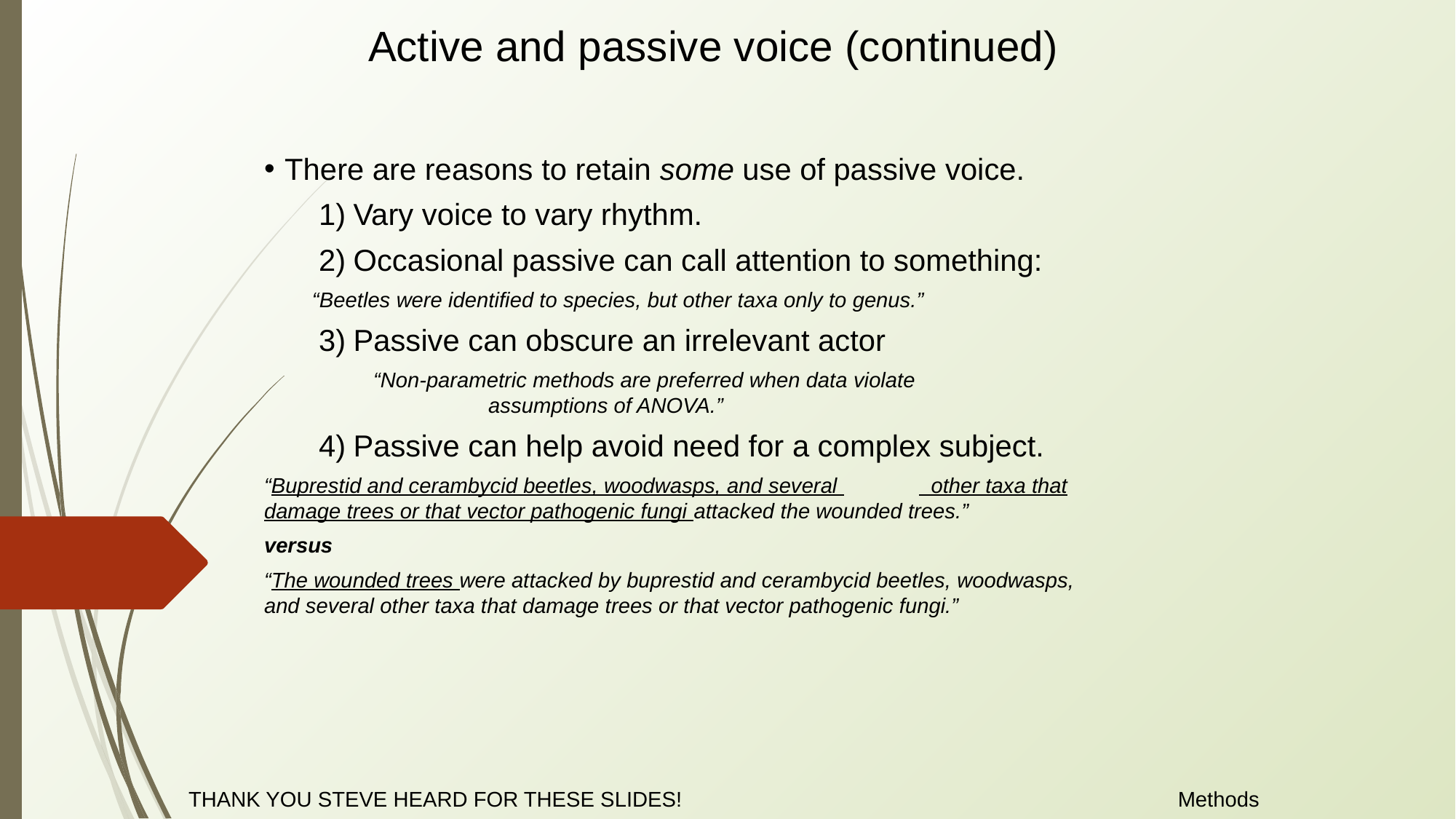

Active and passive voice (continued)
There are reasons to retain some use of passive voice.
Vary voice to vary rhythm.
Occasional passive can call attention to something:
        “Beetles were identified to species, but other taxa only to genus.”
Passive can obscure an irrelevant actor
	“Non-parametric methods are preferred when data violate 			 assumptions of ANOVA.”
Passive can help avoid need for a complex subject.
“Buprestid and cerambycid beetles, woodwasps, and several 	  other taxa that damage trees or that vector pathogenic fungi attacked the wounded trees.”
versus
“The wounded trees were attacked by buprestid and cerambycid beetles, woodwasps, and several other taxa that damage trees or that vector pathogenic fungi.”

Methods
THANK YOU STEVE HEARD FOR THESE SLIDES!